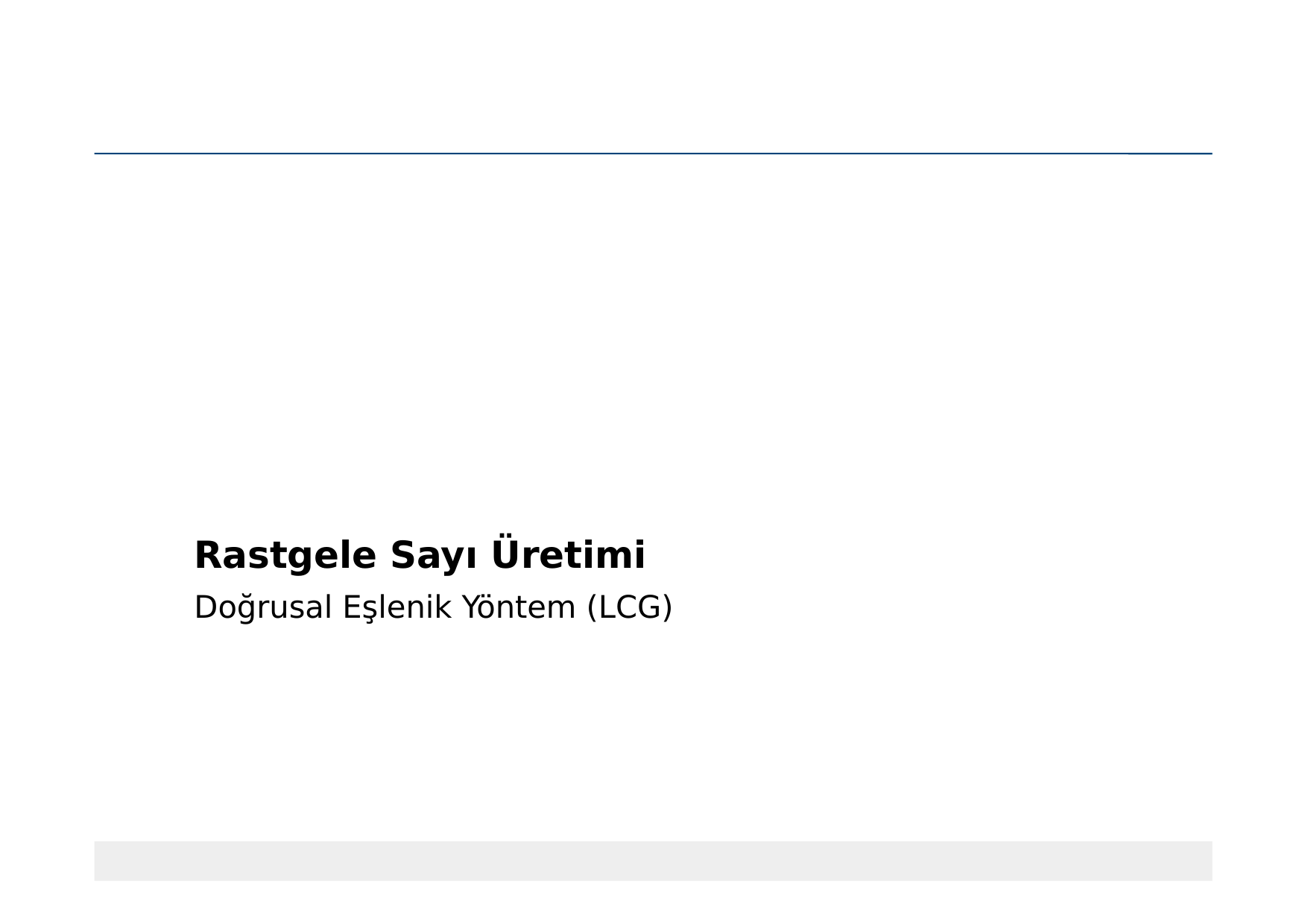

Rastgele Sayı Üretimi
Doğrusal Eşlenik Yöntem (LCG)